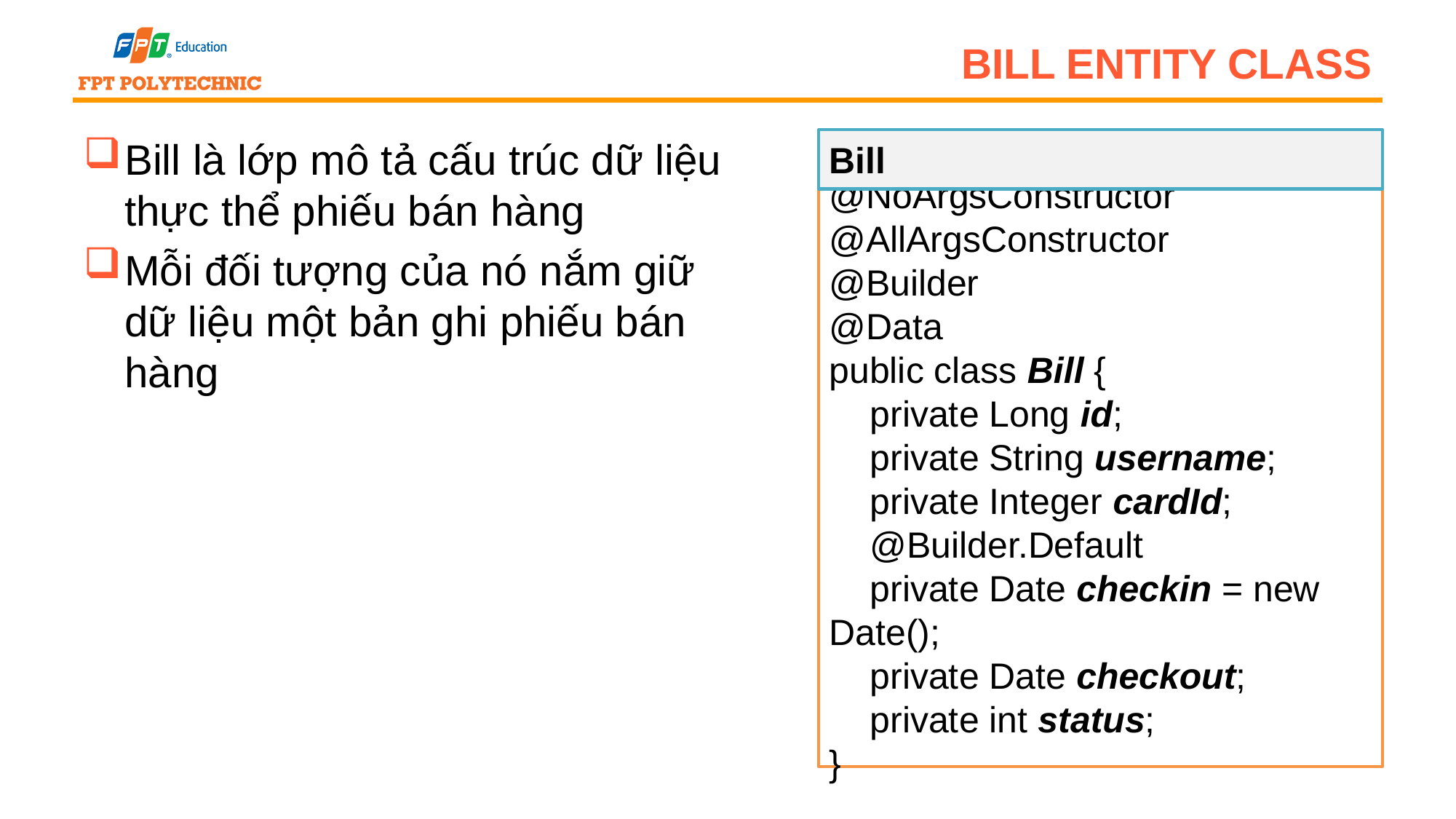

# Bill Entity Class
Bill là lớp mô tả cấu trúc dữ liệu thực thể phiếu bán hàng
Mỗi đối tượng của nó nắm giữ dữ liệu một bản ghi phiếu bán hàng
Bill
@NoArgsConstructor
@AllArgsConstructor
@Builder
@Data
public class Bill {
    private Long id;
    private String username;
    private Integer cardId;
    @Builder.Default
    private Date checkin = new Date();
    private Date checkout;
    private int status;
}